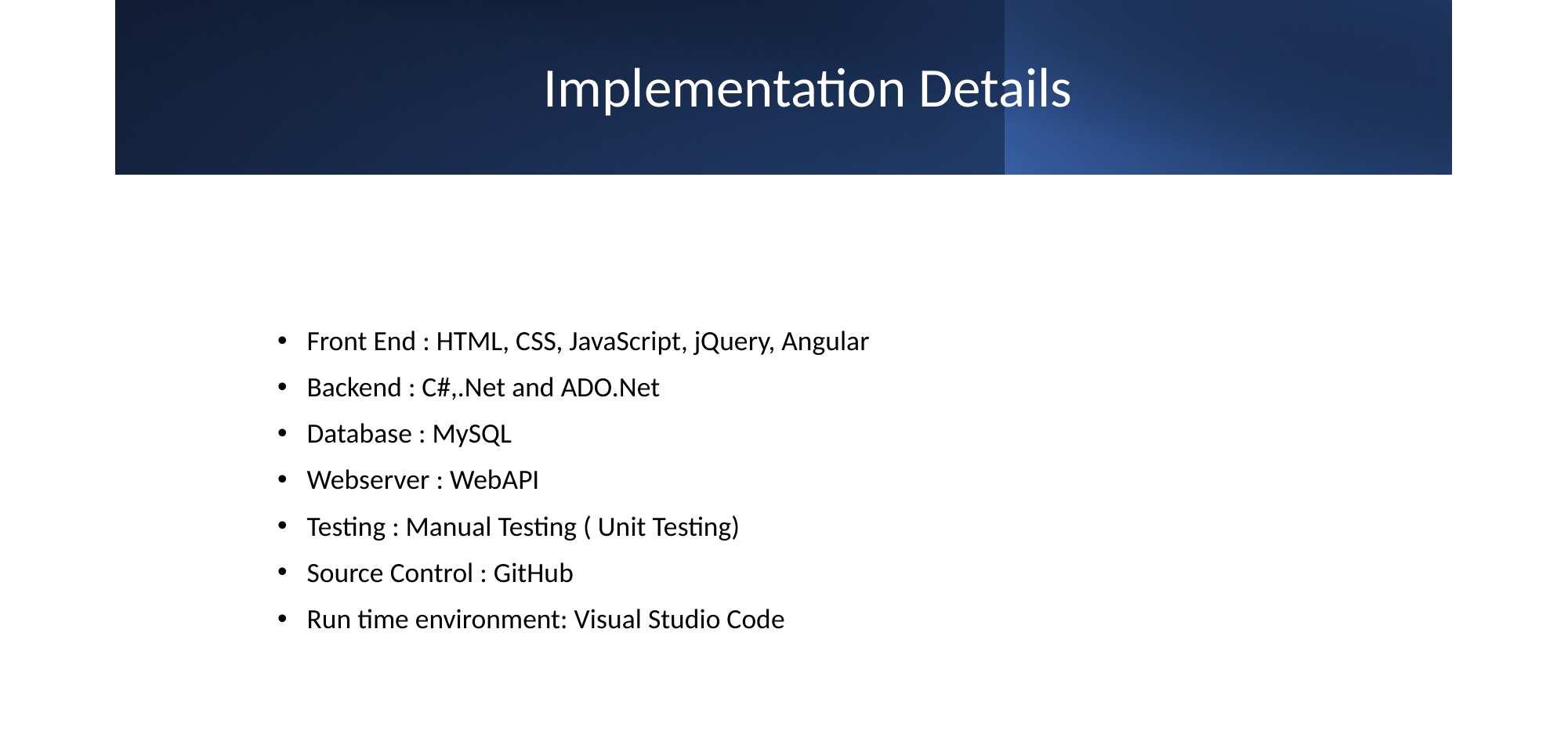

# Implementation Details

Front End : HTML, CSS, JavaScript, jQuery, Angular
Backend : C#,.Net and ADO.Net
Database : MySQL
Webserver : WebAPI
Testing : Manual Testing ( Unit Testing)
Source Control : GitHub
Run time environment: Visual Studio Code